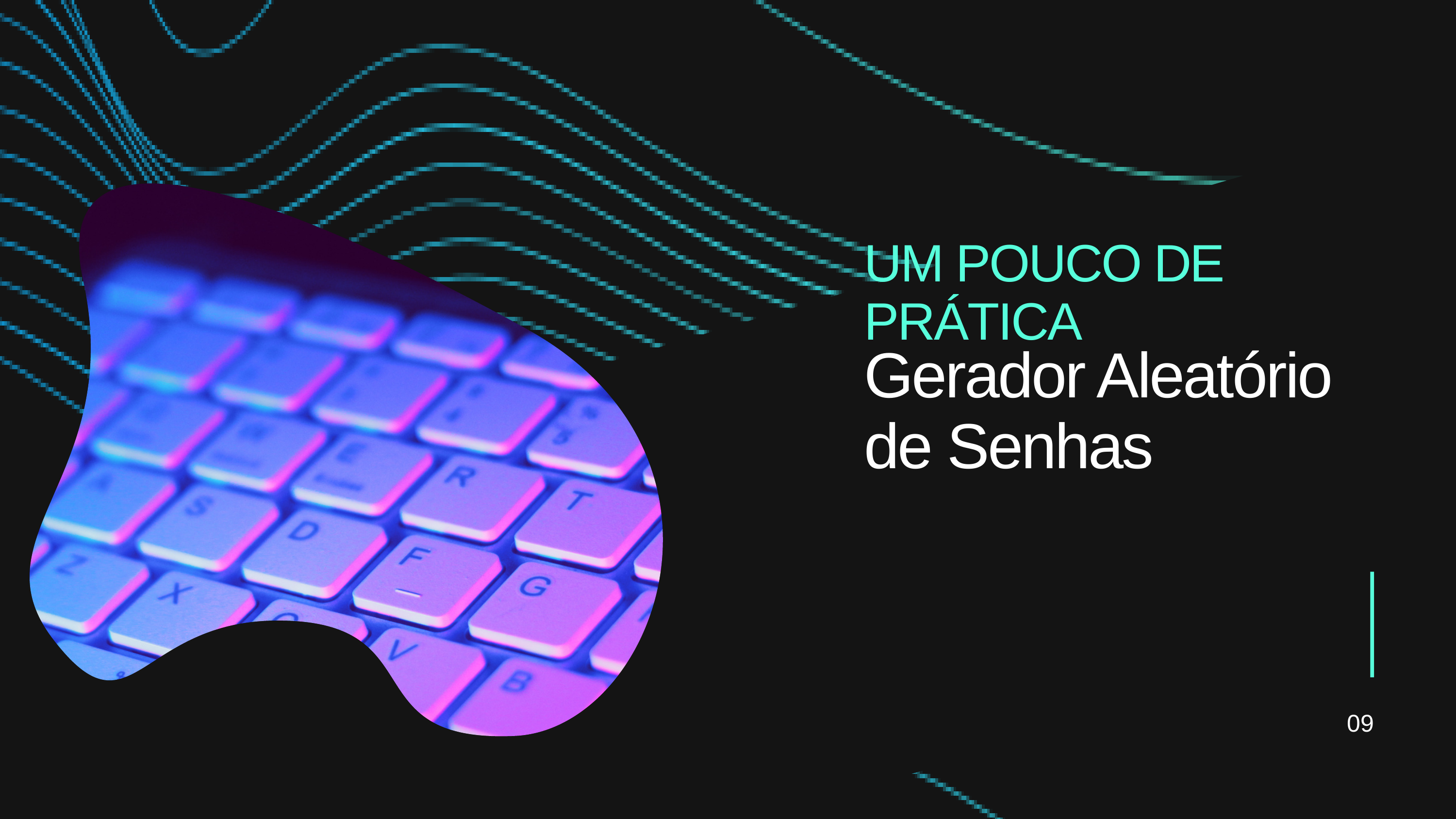

UM POUCO DE PRÁTICA
Gerador Aleatório de Senhas

09